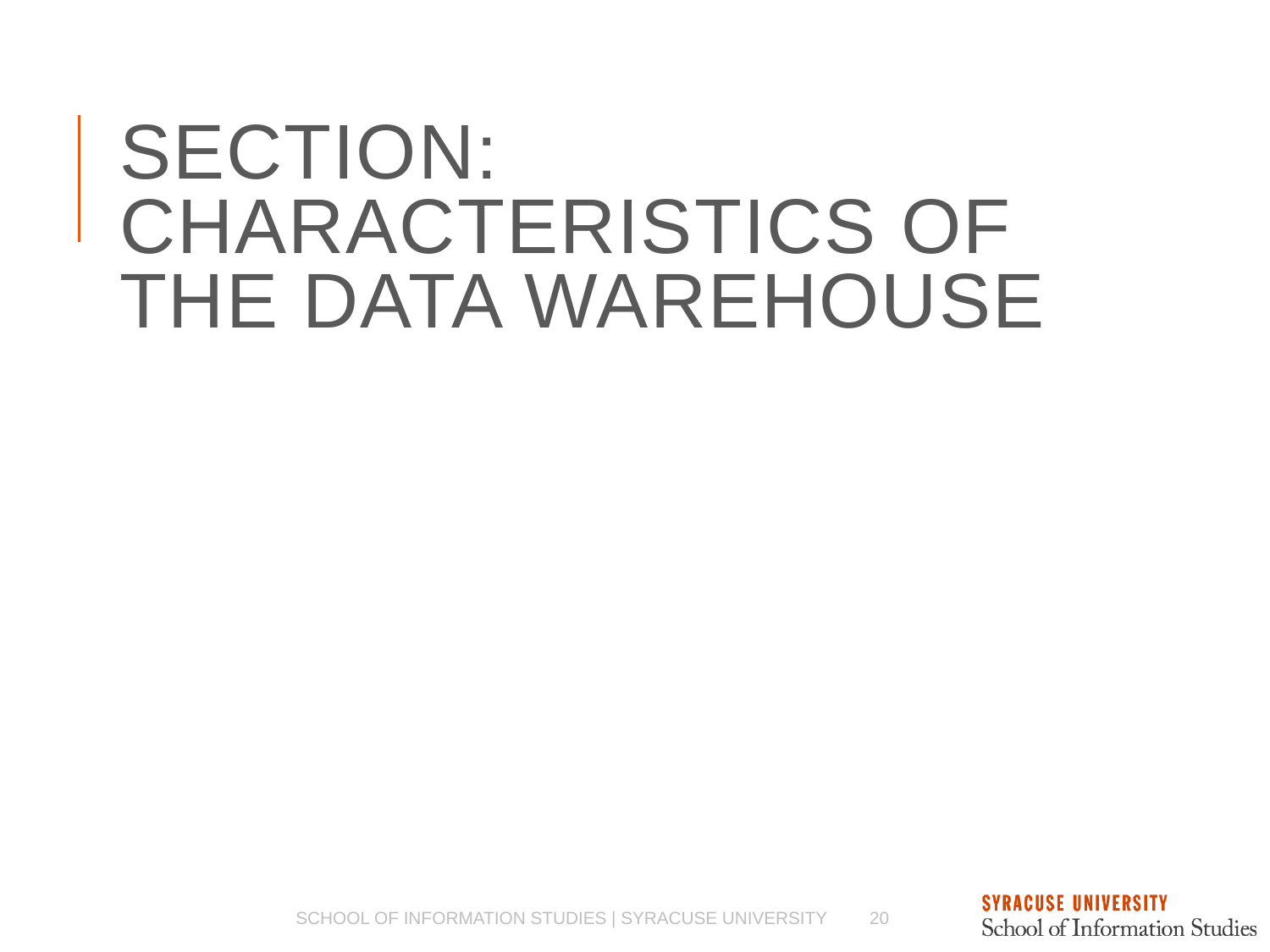

# Section: Characteristics of the Data WArehouse
School of Information Studies | Syracuse University
20